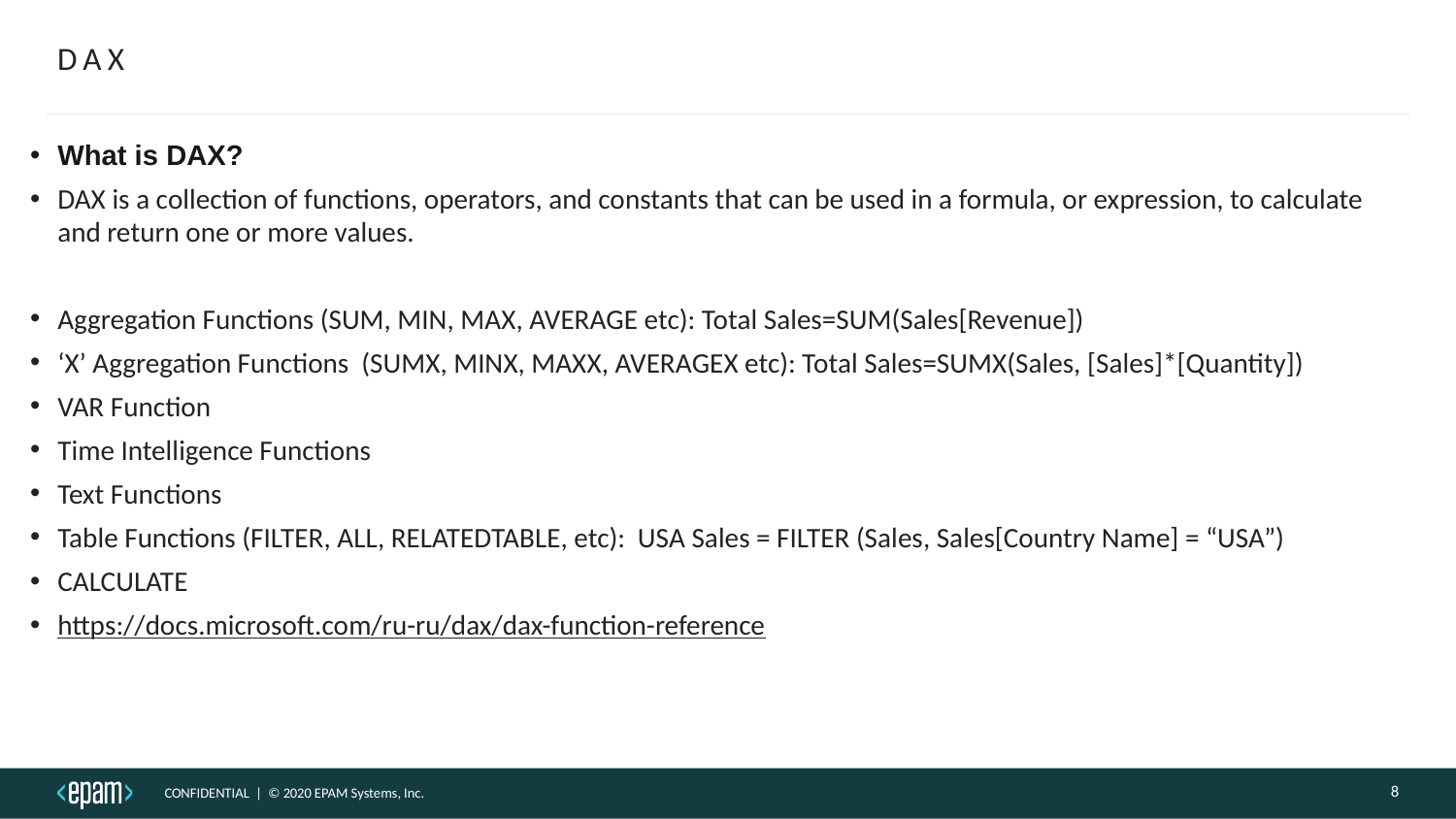

# DAX
What is DAX?
DAX is a collection of functions, operators, and constants that can be used in a formula, or expression, to calculate and return one or more values.

Aggregation Functions (SUM, MIN, MAX, AVERAGE etc): Total Sales=SUM(Sales[Revenue])
‘X’ Aggregation Functions  (SUMX, MINX, MAXX, AVERAGEX etc): Total Sales=SUMX(Sales, [Sales]*[Quantity])
VAR Function
Time Intelligence Functions
Text Functions
Table Functions (FILTER, ALL, RELATEDTABLE, etc):  USA Sales = FILTER (Sales, Sales[Country Name] = “USA”)
CALCULATE
https://docs.microsoft.com/ru-ru/dax/dax-function-reference

8